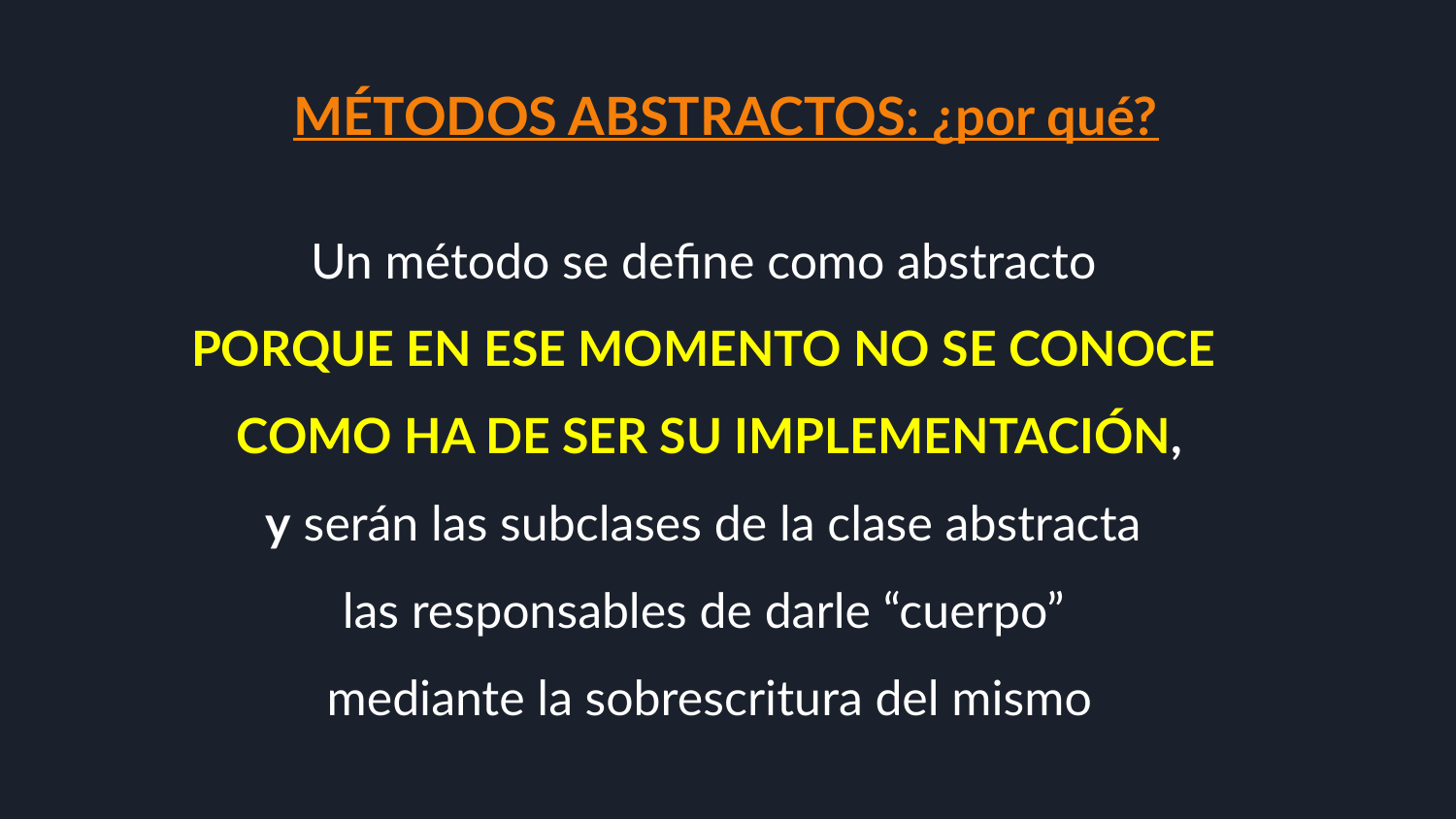

MÉTODOS ABSTRACTOS: ¿por qué?
Un método se define como abstracto
PORQUE EN ESE MOMENTO NO SE CONOCE
COMO HA DE SER SU IMPLEMENTACIÓN,
y serán las subclases de la clase abstracta
las responsables de darle “cuerpo”
mediante la sobrescritura del mismo